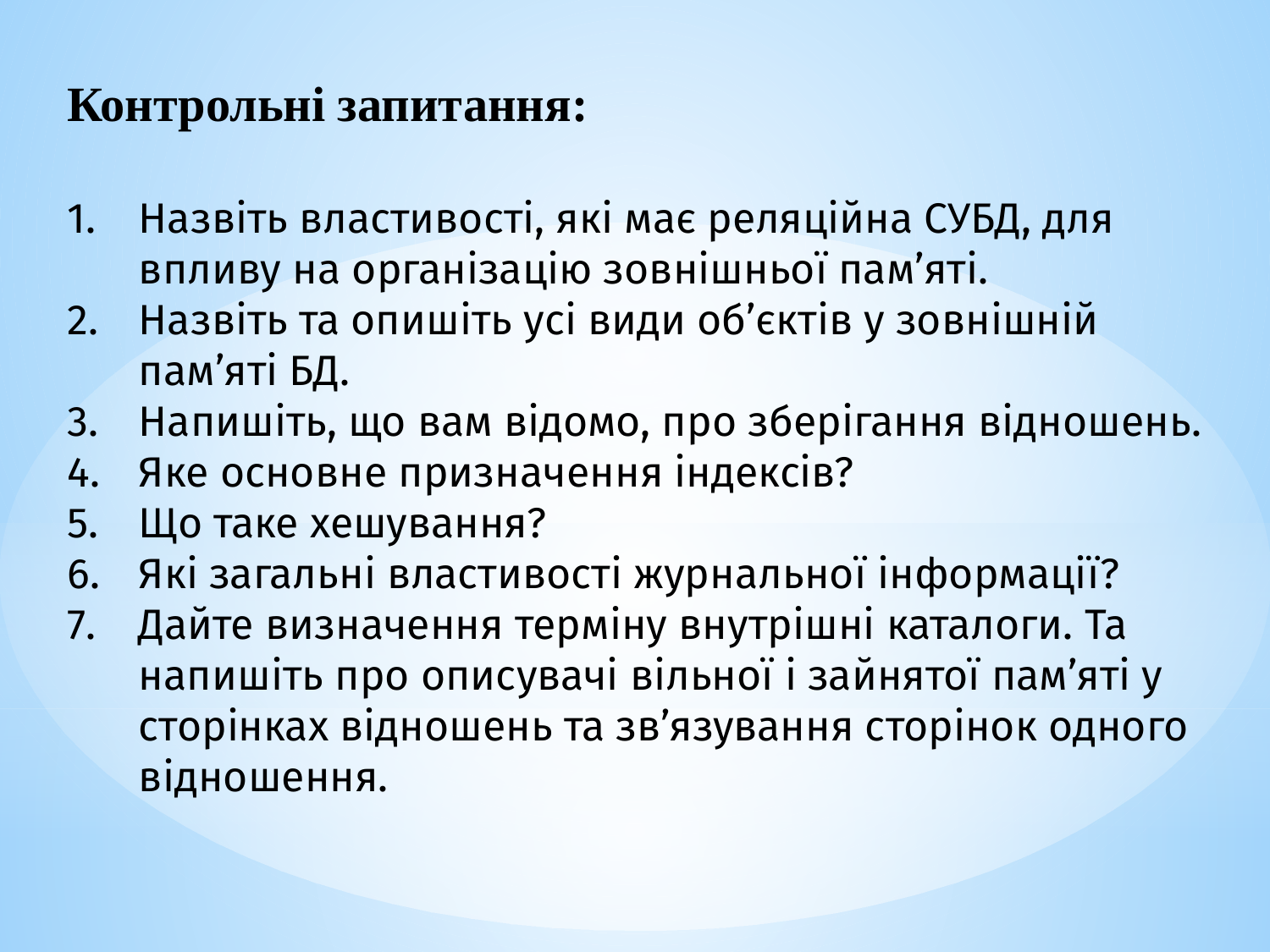

Контрольні запитання:

Назвіть властивості, які має реляційна СУБД, для впливу на організацію зовнішньої пам’яті.
Назвіть та опишіть усі види об’єктів у зовнішній пам’яті БД.
Напишіть, що вам відомо, про зберігання відношень.
Яке основне призначення індексів?
Що таке хешування?
Які загальні властивості журнальної інформації?
Дайте визначення терміну внутрішні каталоги. Та напишіть про описувачі вільної і зайнятої пам’яті у сторінках відношень та зв’язування сторінок одного відношення.